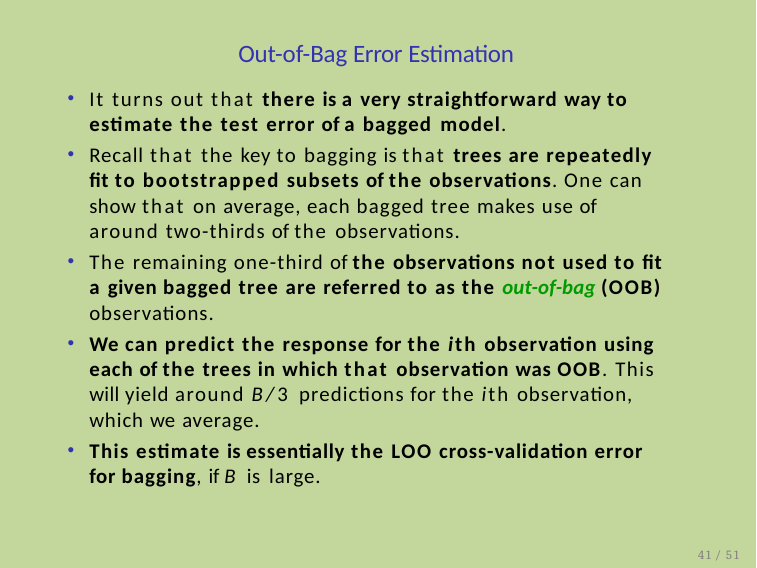

# Out-of-Bag Error Estimation
It turns out that there is a very straightforward way to  estimate the test error of a bagged model.
Recall that the key to bagging is that trees are repeatedly  fit to bootstrapped subsets of the observations. One can  show that on average, each bagged tree makes use of  around two-thirds of the observations.
The remaining one-third of the observations not used to fit  a given bagged tree are referred to as the out-of-bag (OOB)  observations.
We can predict the response for the ith observation using  each of the trees in which that observation was OOB. This  will yield around B/3 predictions for the ith observation,  which we average.
This estimate is essentially the LOO cross-validation error  for bagging, if B is large.
41 / 51